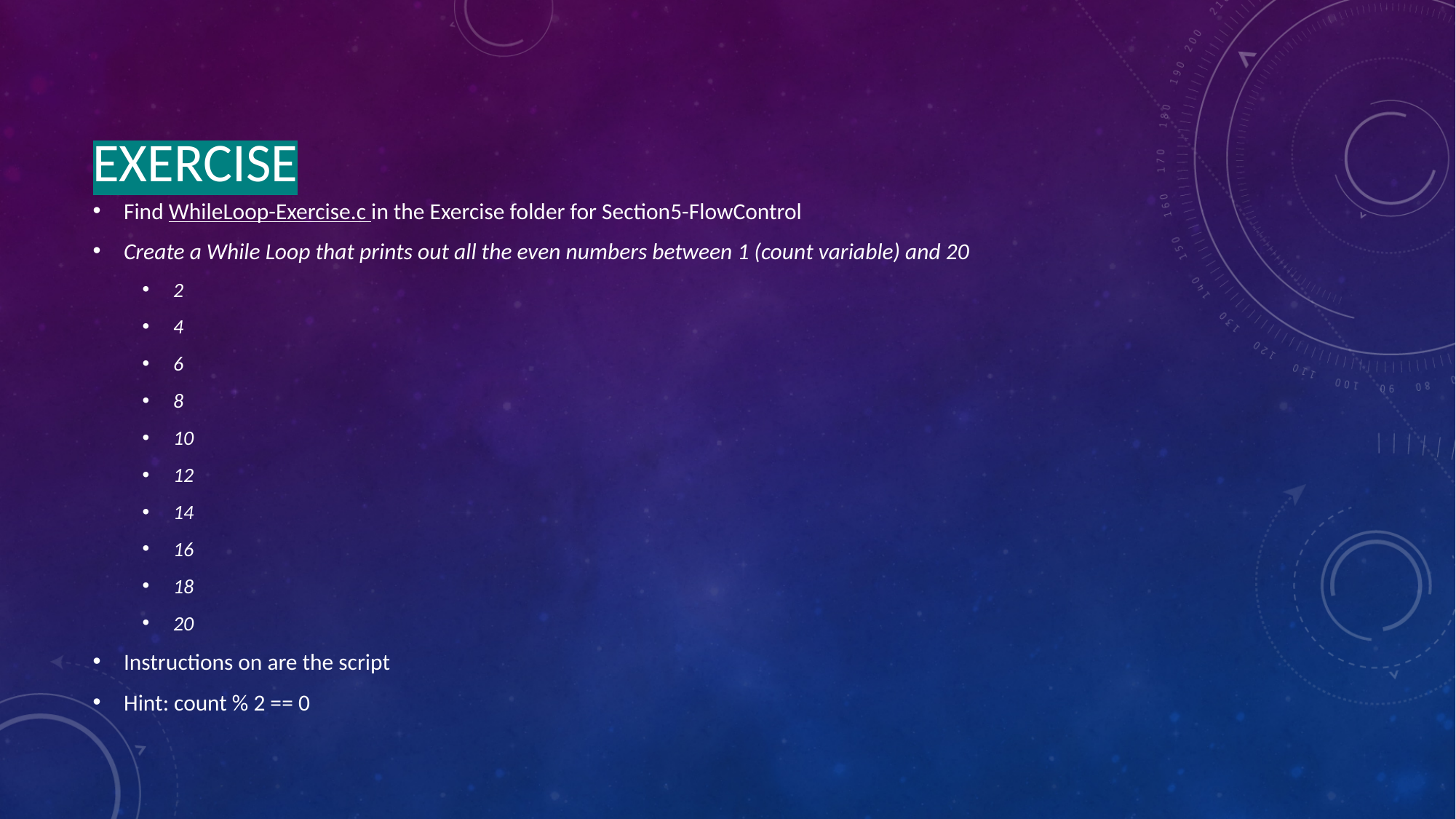

# Exercise
Find WhileLoop-Exercise.c in the Exercise folder for Section5-FlowControl
Create a While Loop that prints out all the even numbers between 1 (count variable) and 20
2
4
6
8
10
12
14
16
18
20
Instructions on are the script
Hint: count % 2 == 0